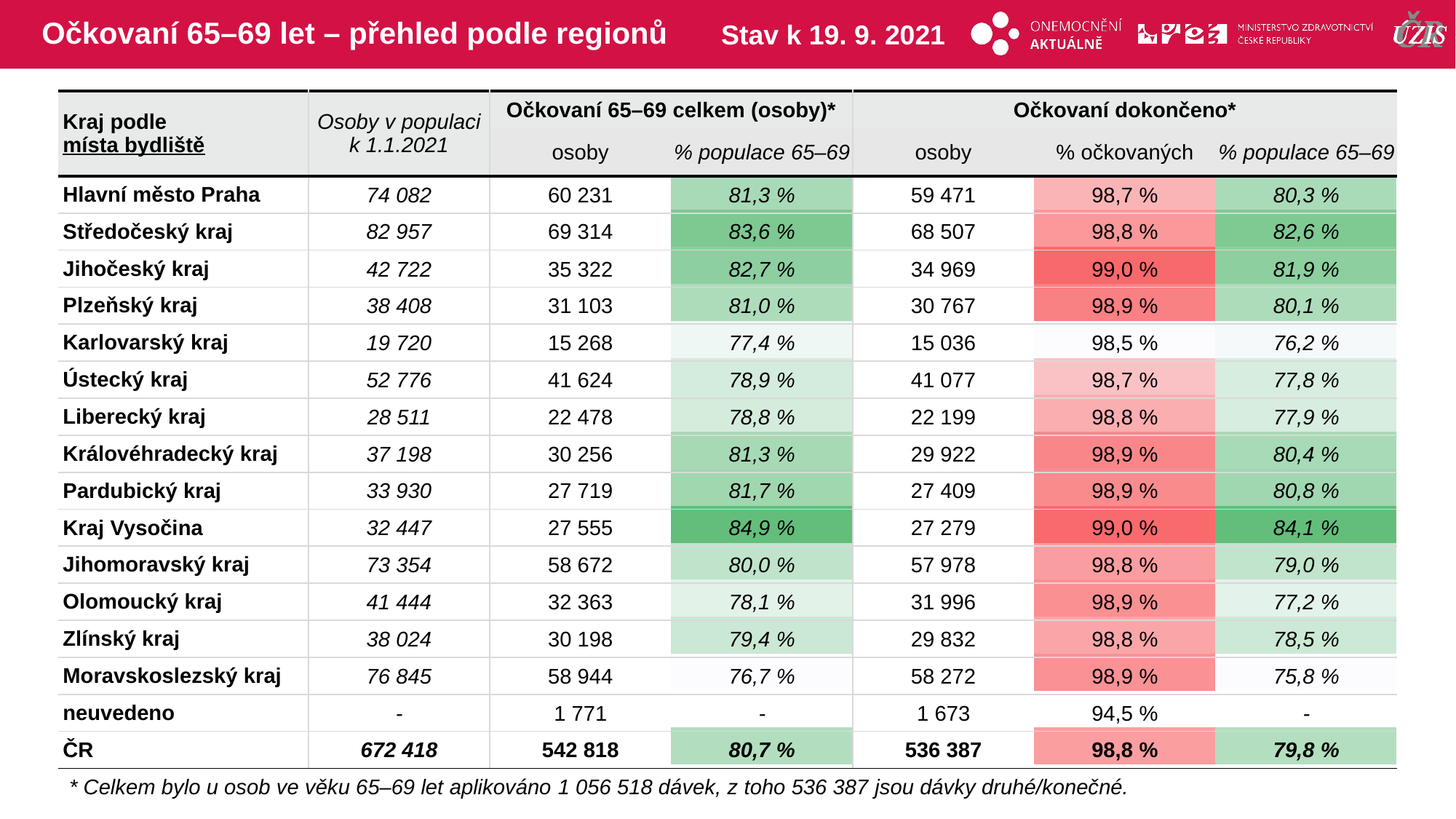

# Očkovaní 65–69 let – přehled podle regionů
Stav k 19. 9. 2021
| Kraj podle místa bydliště | Osoby v populaci k 1.1.2021 | Očkovaní 65–69 celkem (osoby)\* |  | Očkovaní dokončeno\* |  |  |
| --- | --- | --- | --- | --- | --- | --- |
|  |  | osoby | % populace 65–69 | osoby | % očkovaných | % populace 65–69 |
| Hlavní město Praha | 74 082 | 60 231 | 81,3 % | 59 471 | 98,7 % | 80,3 % |
| Středočeský kraj | 82 957 | 69 314 | 83,6 % | 68 507 | 98,8 % | 82,6 % |
| Jihočeský kraj | 42 722 | 35 322 | 82,7 % | 34 969 | 99,0 % | 81,9 % |
| Plzeňský kraj | 38 408 | 31 103 | 81,0 % | 30 767 | 98,9 % | 80,1 % |
| Karlovarský kraj | 19 720 | 15 268 | 77,4 % | 15 036 | 98,5 % | 76,2 % |
| Ústecký kraj | 52 776 | 41 624 | 78,9 % | 41 077 | 98,7 % | 77,8 % |
| Liberecký kraj | 28 511 | 22 478 | 78,8 % | 22 199 | 98,8 % | 77,9 % |
| Královéhradecký kraj | 37 198 | 30 256 | 81,3 % | 29 922 | 98,9 % | 80,4 % |
| Pardubický kraj | 33 930 | 27 719 | 81,7 % | 27 409 | 98,9 % | 80,8 % |
| Kraj Vysočina | 32 447 | 27 555 | 84,9 % | 27 279 | 99,0 % | 84,1 % |
| Jihomoravský kraj | 73 354 | 58 672 | 80,0 % | 57 978 | 98,8 % | 79,0 % |
| Olomoucký kraj | 41 444 | 32 363 | 78,1 % | 31 996 | 98,9 % | 77,2 % |
| Zlínský kraj | 38 024 | 30 198 | 79,4 % | 29 832 | 98,8 % | 78,5 % |
| Moravskoslezský kraj | 76 845 | 58 944 | 76,7 % | 58 272 | 98,9 % | 75,8 % |
| neuvedeno | - | 1 771 | - | 1 673 | 94,5 % | - |
| ČR | 672 418 | 542 818 | 80,7 % | 536 387 | 98,8 % | 79,8 % |
|  |  |  |  |  |  |
| --- | --- | --- | --- | --- | --- |
|  |  |  |  |  |  |
|  |  |  |  |  |  |
|  |  |  |  |  |  |
|  |  |  |  |  |  |
|  |  |  |  |  |  |
|  |  |  |  |  |  |
|  |  |  |  |  |  |
|  |  |  |  |  |  |
|  |  |  |  |  |  |
|  |  |  |  |  |  |
|  |  |  |  |  |  |
|  |  |  |  |  |  |
|  |  |  |  |  |  |
|  |  |  |  |  |  |
|  |  |  |  |  |  |
* Celkem bylo u osob ve věku 65–69 let aplikováno 1 056 518 dávek, z toho 536 387 jsou dávky druhé/konečné.